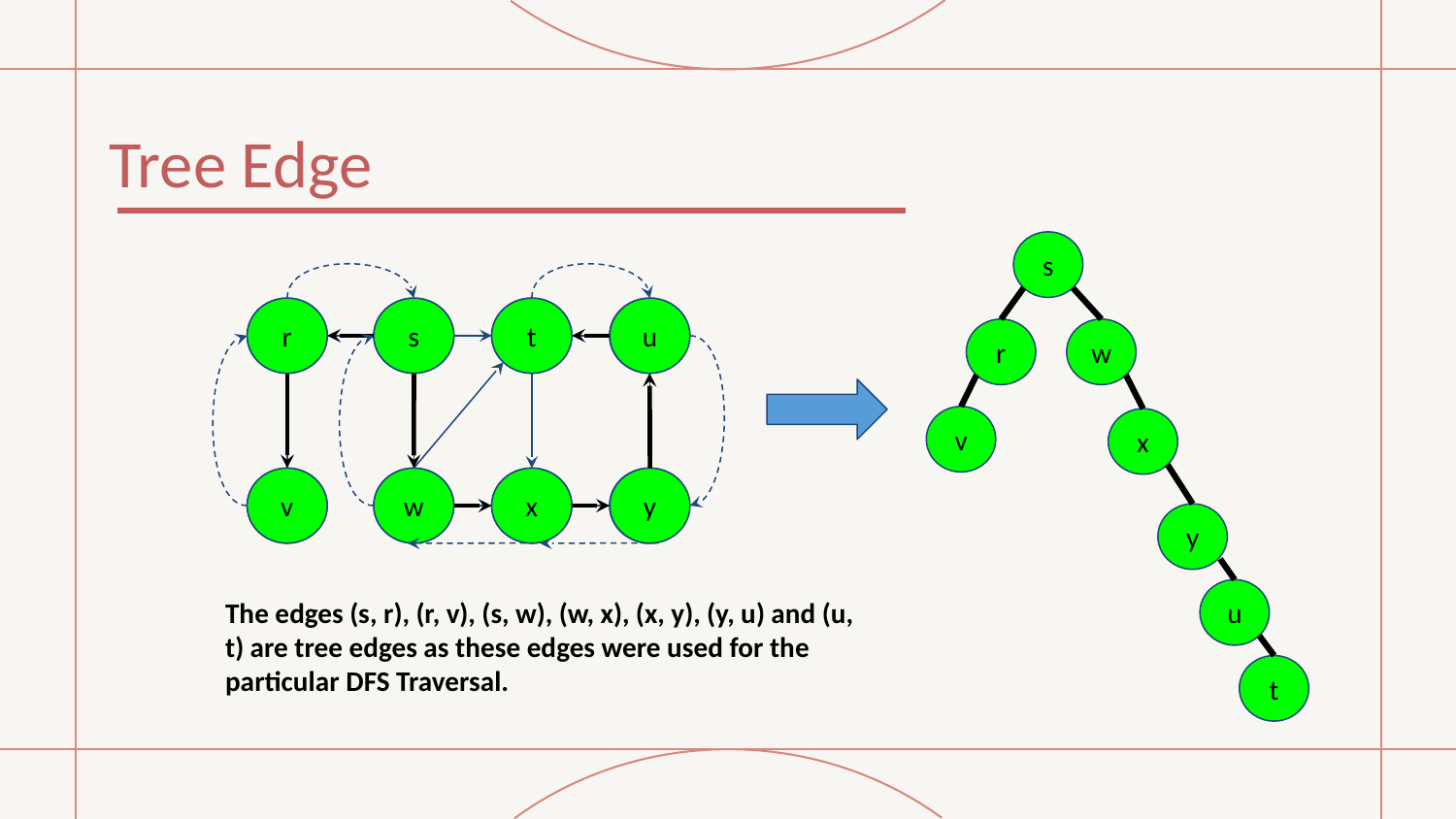

# Tree Edge
s
u
u
r
r
s
s
t
t
w
r

v
x
v
v
w
w
x
x
y
y
y
u
The edges (s, r), (r, v), (s, w), (w, x), (x, y), (y, u) and (u, t) are tree edges as these edges were used for the particular DFS Traversal.
t